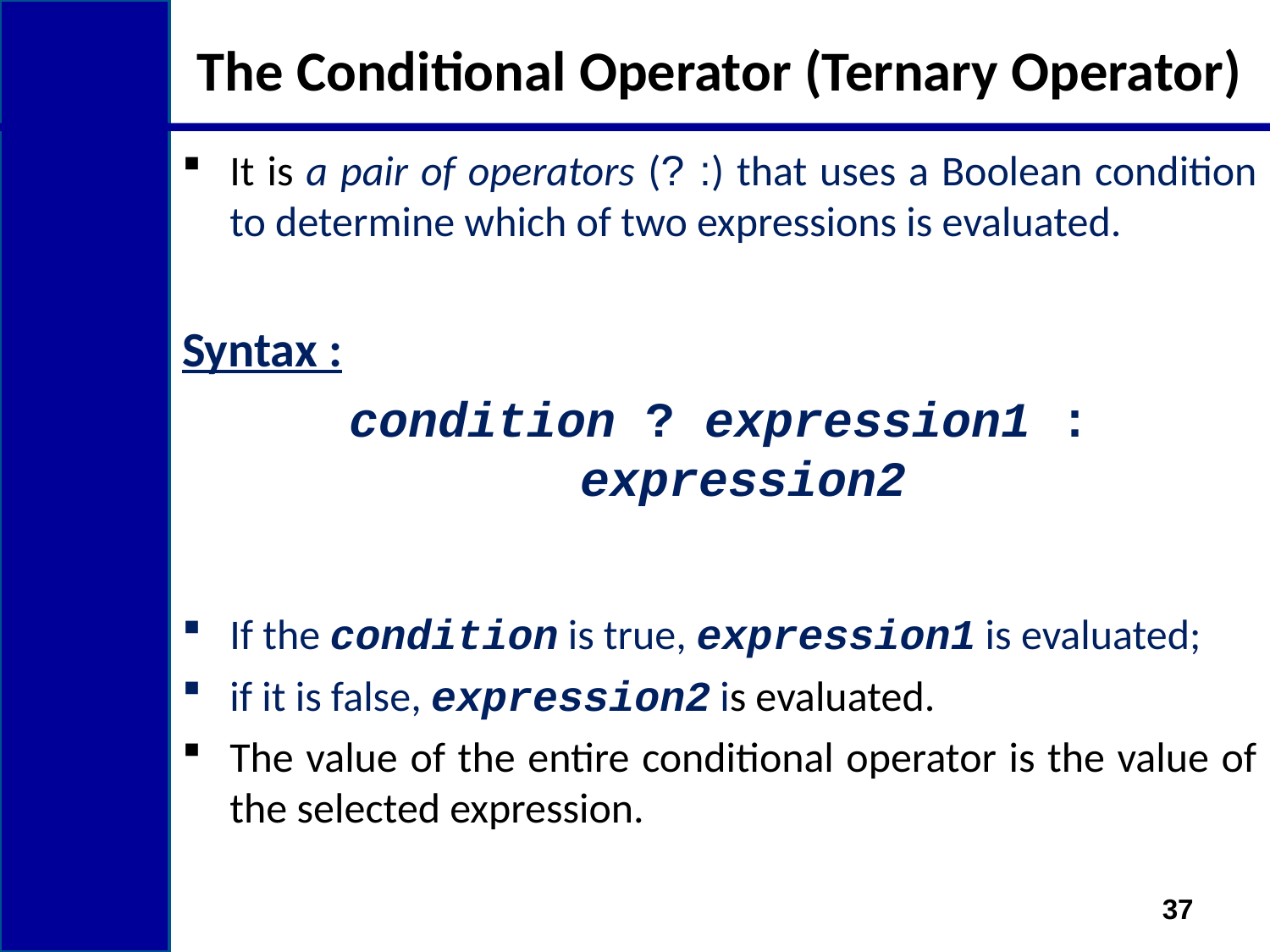

# The Conditional Operator (Ternary Operator)
It is a pair of operators (? :) that uses a Boolean condition to determine which of two expressions is evaluated.

Syntax :
condition ? expression1 : expression2

If the condition is true, expression1 is evaluated;
if it is false, expression2 is evaluated.
The value of the entire conditional operator is the value of the selected expression.
37